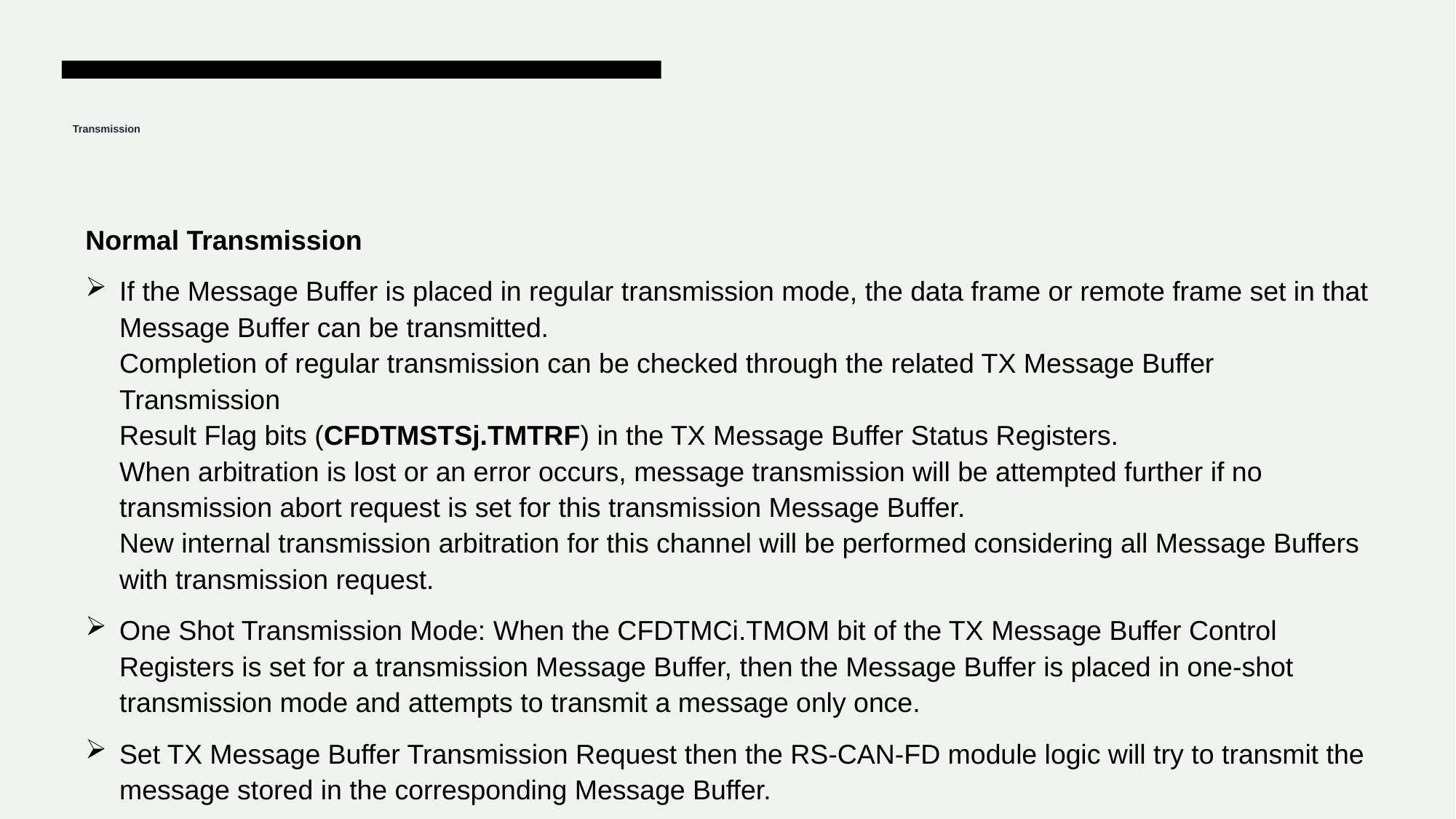

# Transmission
Normal Transmission
If the Message Buffer is placed in regular transmission mode, the data frame or remote frame set in that
Message Buffer can be transmitted.
Completion of regular transmission can be checked through the related TX Message Buffer Transmission
Result Flag bits (CFDTMSTSj.TMTRF) in the TX Message Buffer Status Registers.
When arbitration is lost or an error occurs, message transmission will be attempted further if no transmission abort request is set for this transmission Message Buffer.
New internal transmission arbitration for this channel will be performed considering all Message Buffers with transmission request.
One Shot Transmission Mode: When the CFDTMCi.TMOM bit of the TX Message Buffer Control Registers is set for a transmission Message Buffer, then the Message Buffer is placed in one-shot transmission mode and attempts to transmit a message only once.
Set TX Message Buffer Transmission Request then the RS-CAN-FD module logic will try to transmit the message stored in the corresponding Message Buffer.